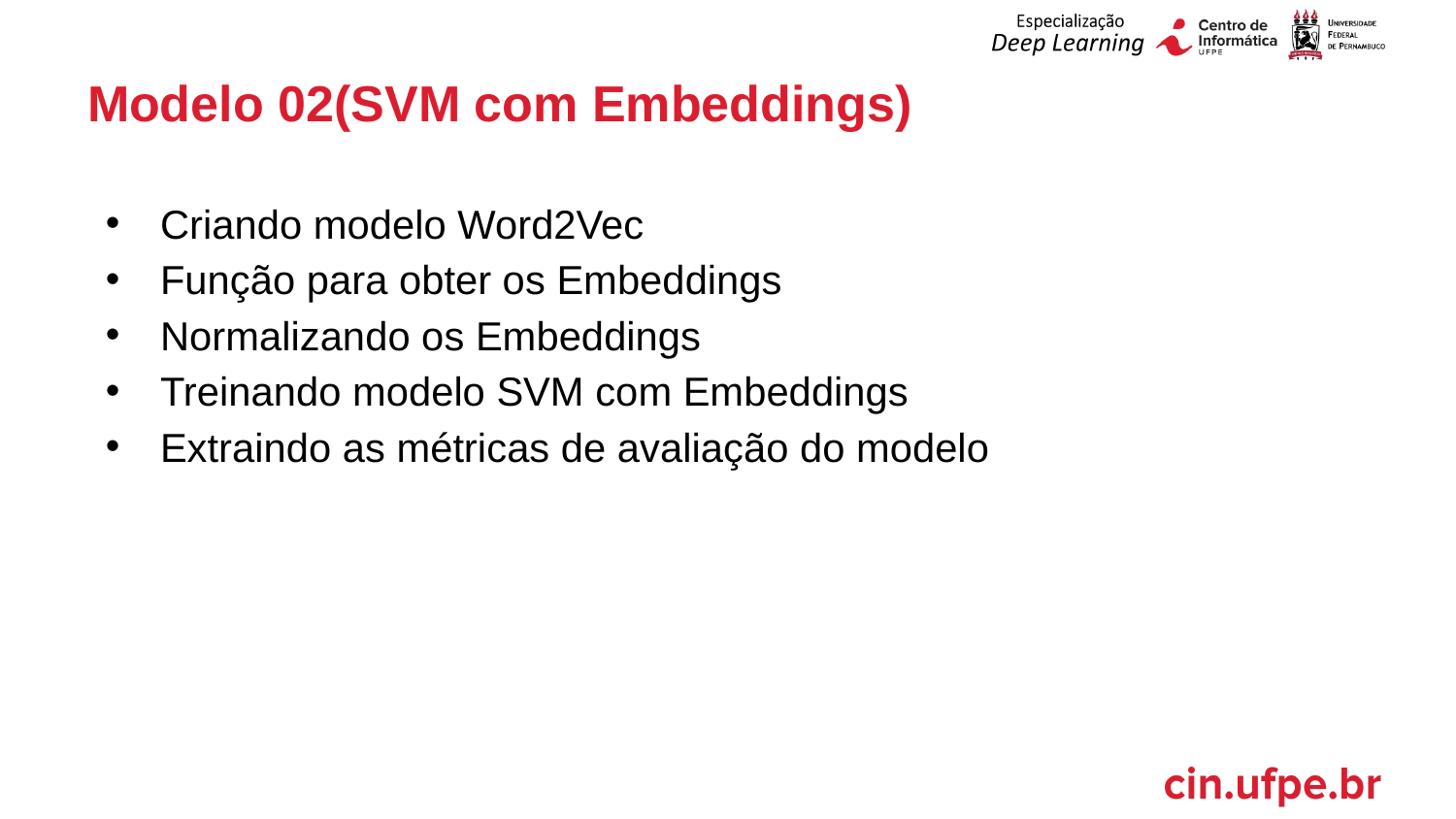

# Modelo 02(SVM com Embeddings)
Criando modelo Word2Vec
Função para obter os Embeddings
Normalizando os Embeddings
Treinando modelo SVM com Embeddings
Extraindo as métricas de avaliação do modelo